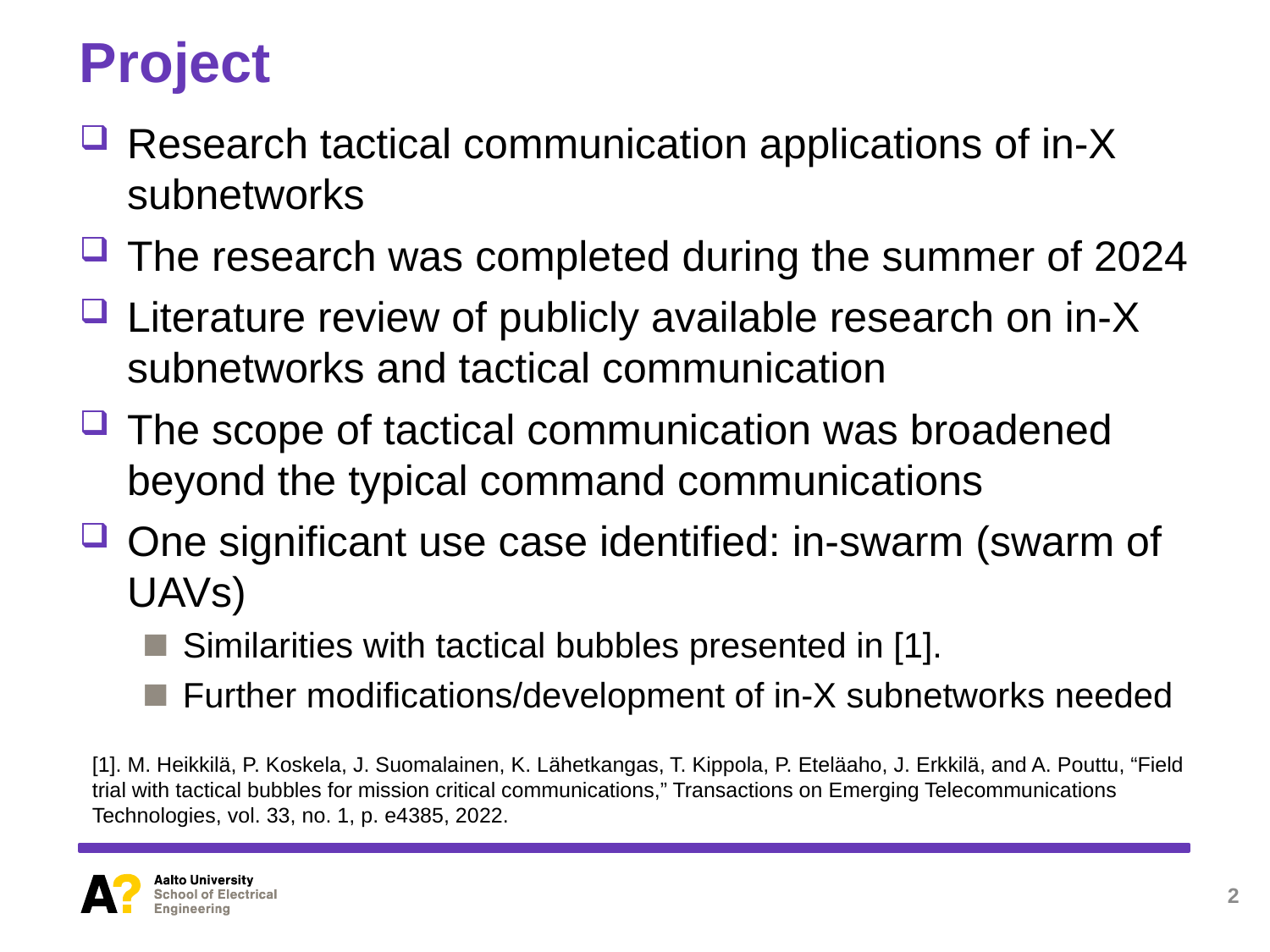

# Project
Research tactical communication applications of in-X subnetworks
The research was completed during the summer of 2024
Literature review of publicly available research on in-X subnetworks and tactical communication
The scope of tactical communication was broadened beyond the typical command communications
One significant use case identified: in-swarm (swarm of UAVs)
Similarities with tactical bubbles presented in [1].
Further modifications/development of in-X subnetworks needed
[1]. M. Heikkilä, P. Koskela, J. Suomalainen, K. Lähetkangas, T. Kippola, P. Eteläaho, J. Erkkilä, and A. Pouttu, “Field trial with tactical bubbles for mission critical communications,” Transactions on Emerging Telecommunications Technologies, vol. 33, no. 1, p. e4385, 2022.
2